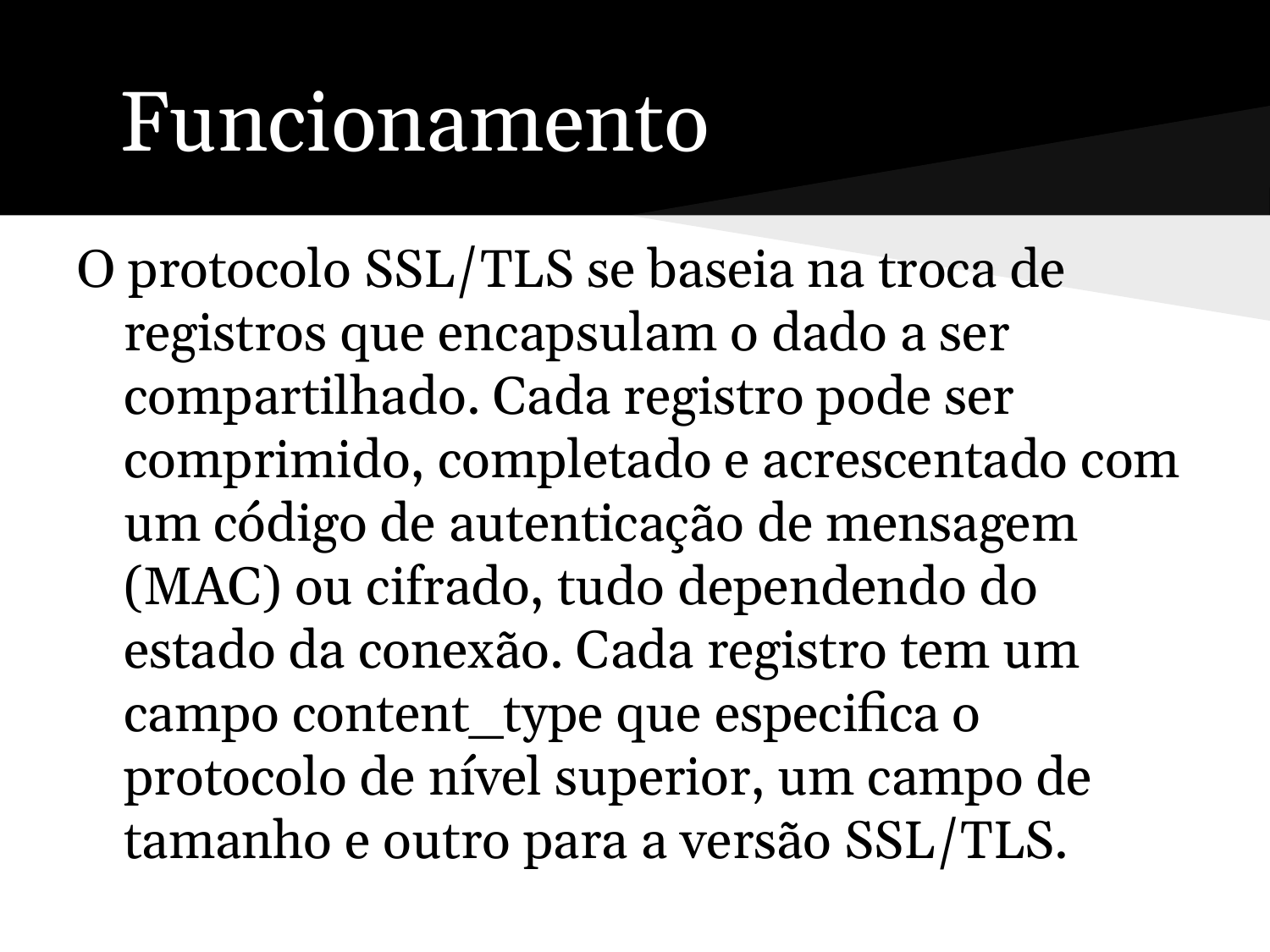

# Funcionamento
O protocolo SSL/TLS se baseia na troca de registros que encapsulam o dado a ser compartilhado. Cada registro pode ser comprimido, completado e acrescentado com um código de autenticação de mensagem (MAC) ou cifrado, tudo dependendo do estado da conexão. Cada registro tem um campo content_type que especifica o protocolo de nível superior, um campo de tamanho e outro para a versão SSL/TLS.